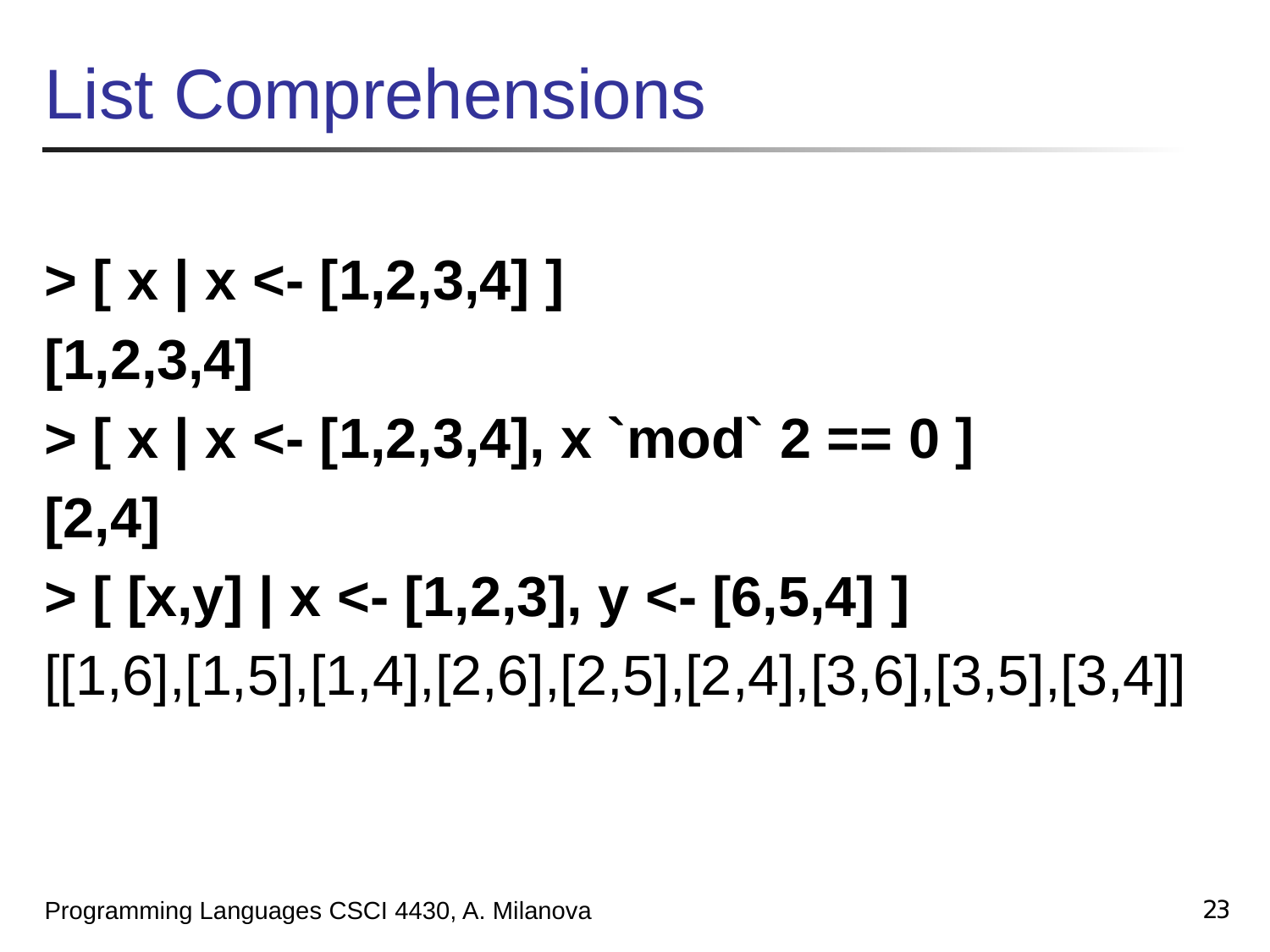

# List Comprehensions

> [ x | x <- [1,2,3,4] ]
[1,2,3,4]
> [ x | x <- [1,2,3,4], x `mod` 2 == 0 ]
[2,4]
> [ [x,y] | x <- [1,2,3], y <- [6,5,4] ]
[[1,6],[1,5],[1,4],[2,6],[2,5],[2,4],[3,6],[3,5],[3,4]]
23
Programming Languages CSCI 4430, A. Milanova